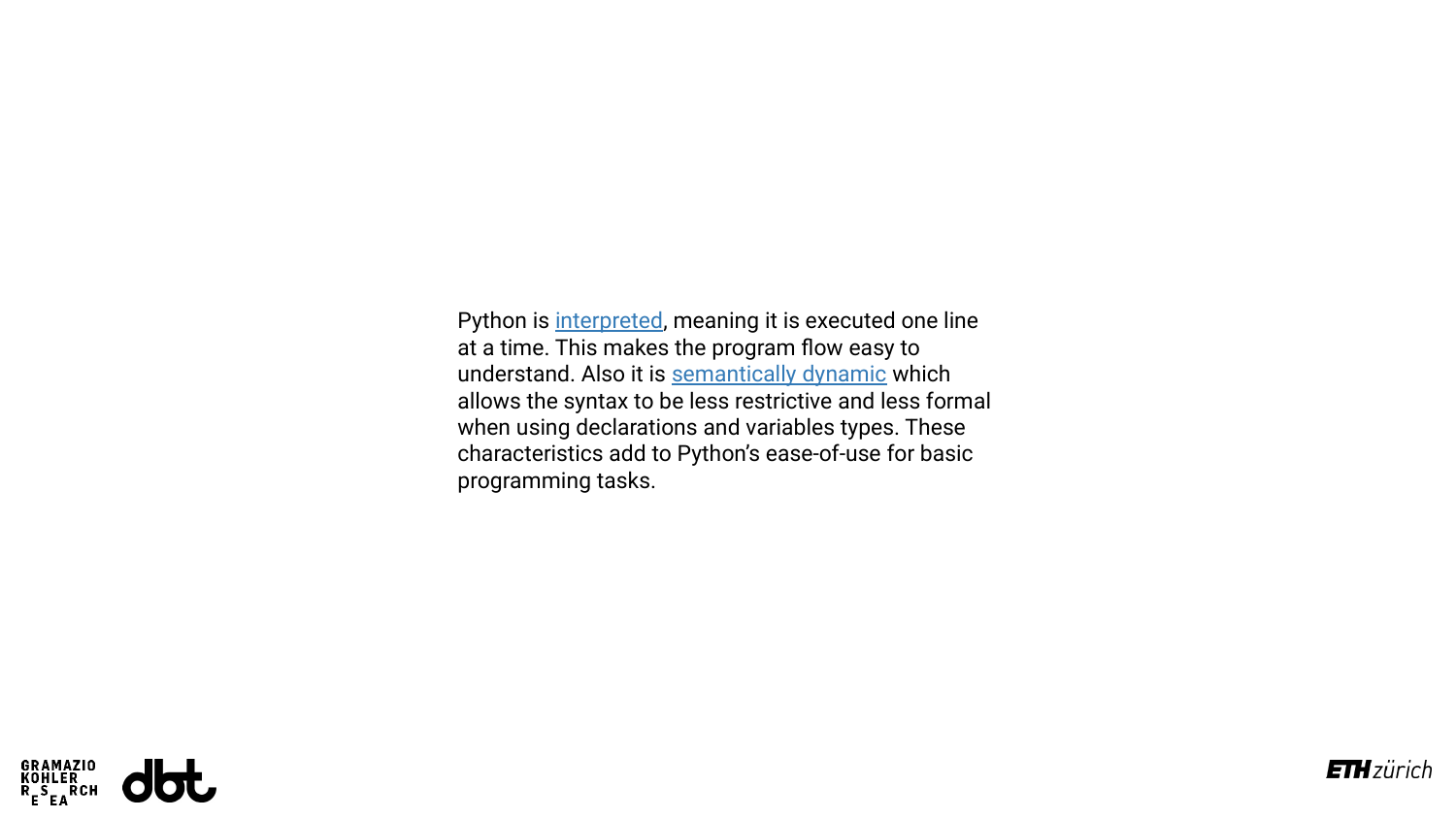

Python is interpreted, meaning it is executed one line at a time. This makes the program flow easy to understand. Also it is semantically dynamic which allows the syntax to be less restrictive and less formal when using declarations and variables types. These characteristics add to Python’s ease-of-use for basic programming tasks.